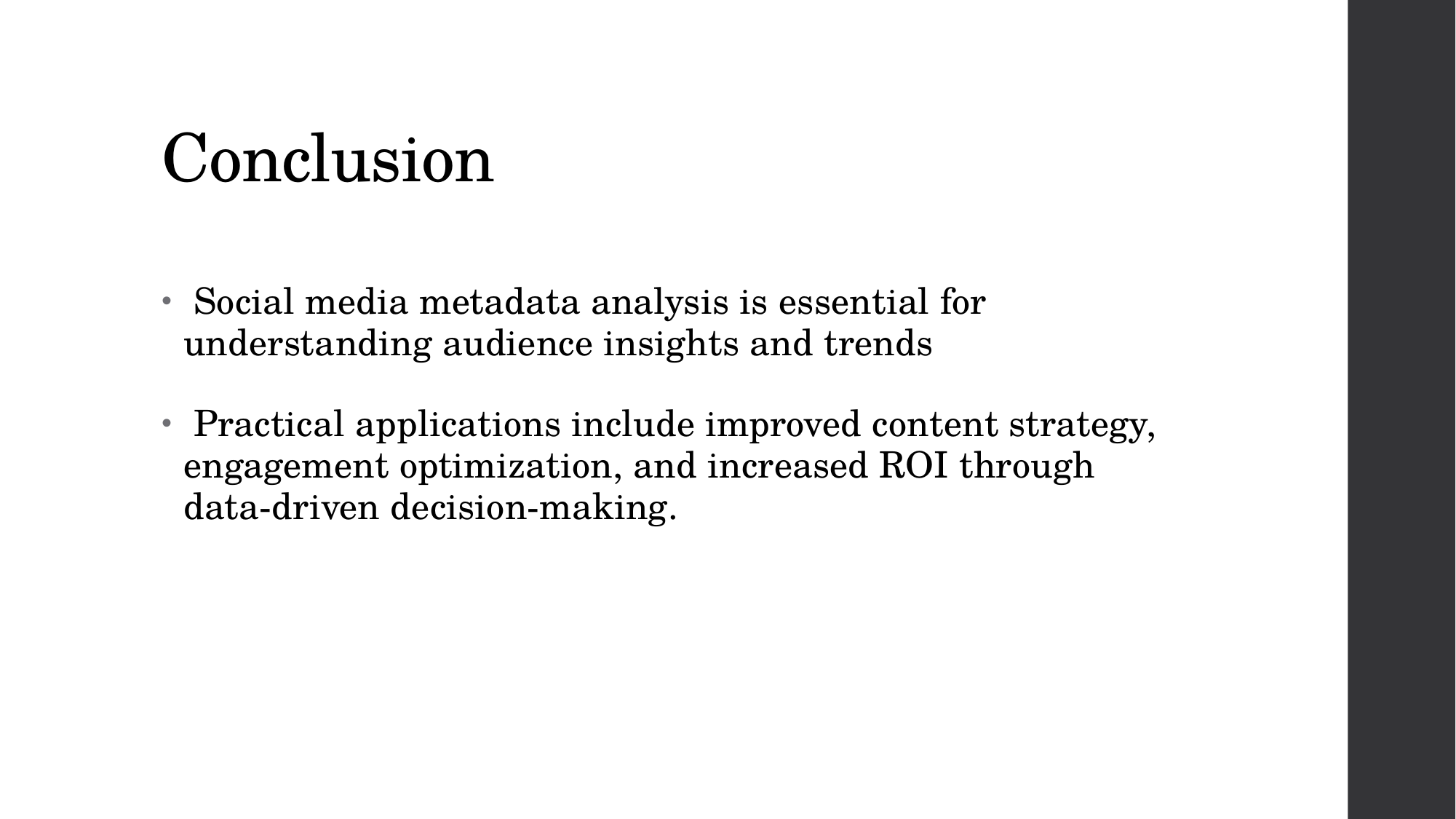

# Conclusion

 Social media metadata analysis is essential for understanding audience insights and trends
 Practical applications include improved content strategy, engagement optimization, and increased ROI through data-driven decision-making.